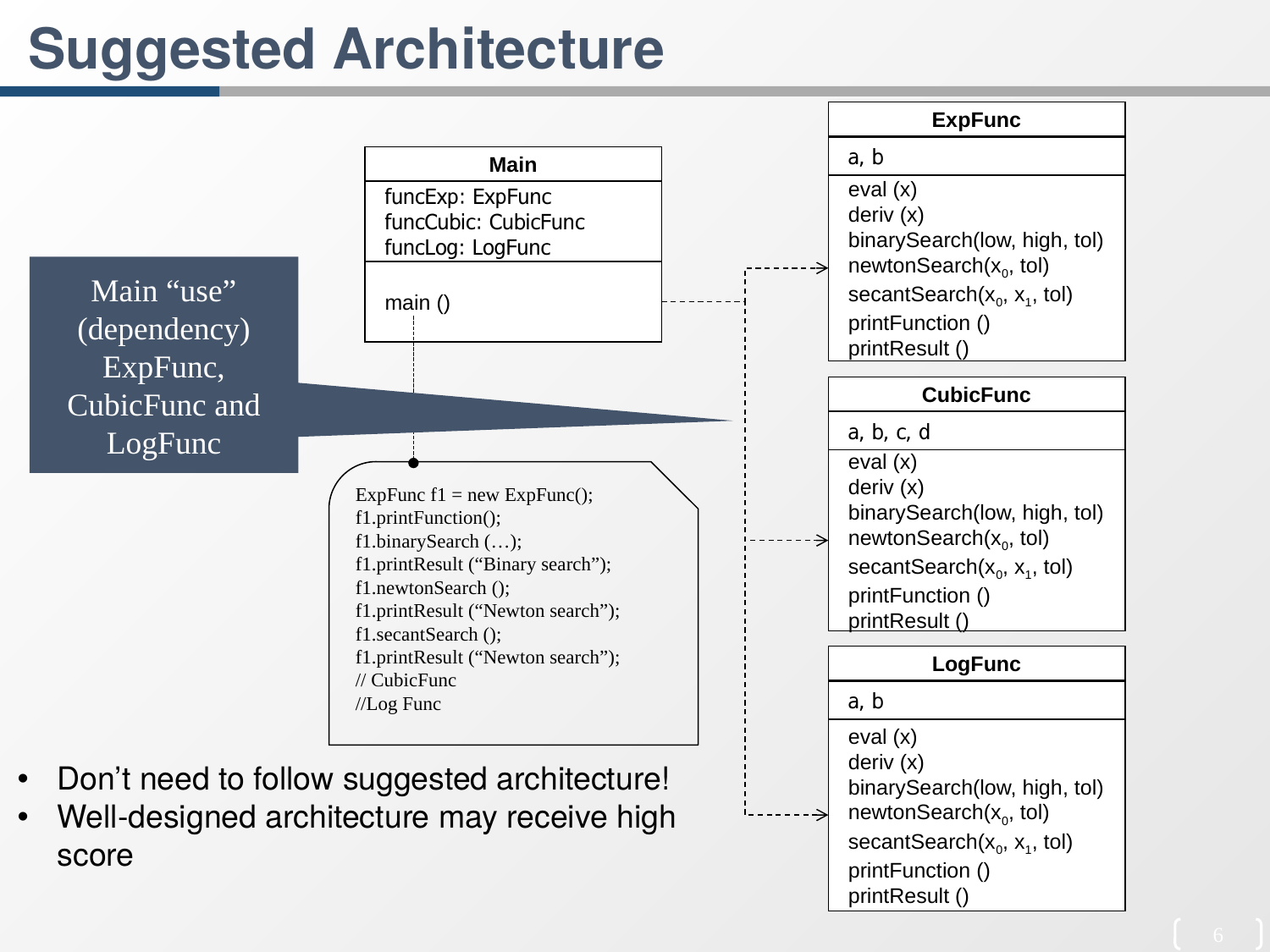

Suggested Architecture
ExpFunc
a, b
eval (x)
deriv (x)
binarySearch(low, high, tol)
newtonSearch(x0, tol)
secantSearch(x0, x1, tol)
printFunction ()
printResult ()
Main
funcExp: ExpFunc
funcCubic: CubicFunc
funcLog: LogFunc
main ()
Main “use” (dependency) ExpFunc, CubicFunc and LogFunc
CubicFunc
a, b, c, d
eval (x)
deriv (x)
binarySearch(low, high, tol)
newtonSearch(x0, tol)
secantSearch(x0, x1, tol)
printFunction ()
printResult ()
ExpFunc f1 = new ExpFunc();
f1.printFunction();
f1.binarySearch (…);
f1.printResult (“Binary search”);
f1.newtonSearch ();
f1.printResult (“Newton search”);
f1.secantSearch ();
f1.printResult (“Newton search”);
// CubicFunc
//Log Func

LogFunc
a, b
eval (x)
deriv (x)
binarySearch(low, high, tol)
newtonSearch(x0, tol)
secantSearch(x0, x1, tol)
printFunction ()
printResult ()
Don’t need to follow suggested architecture!
Well-designed architecture may receive high score
6